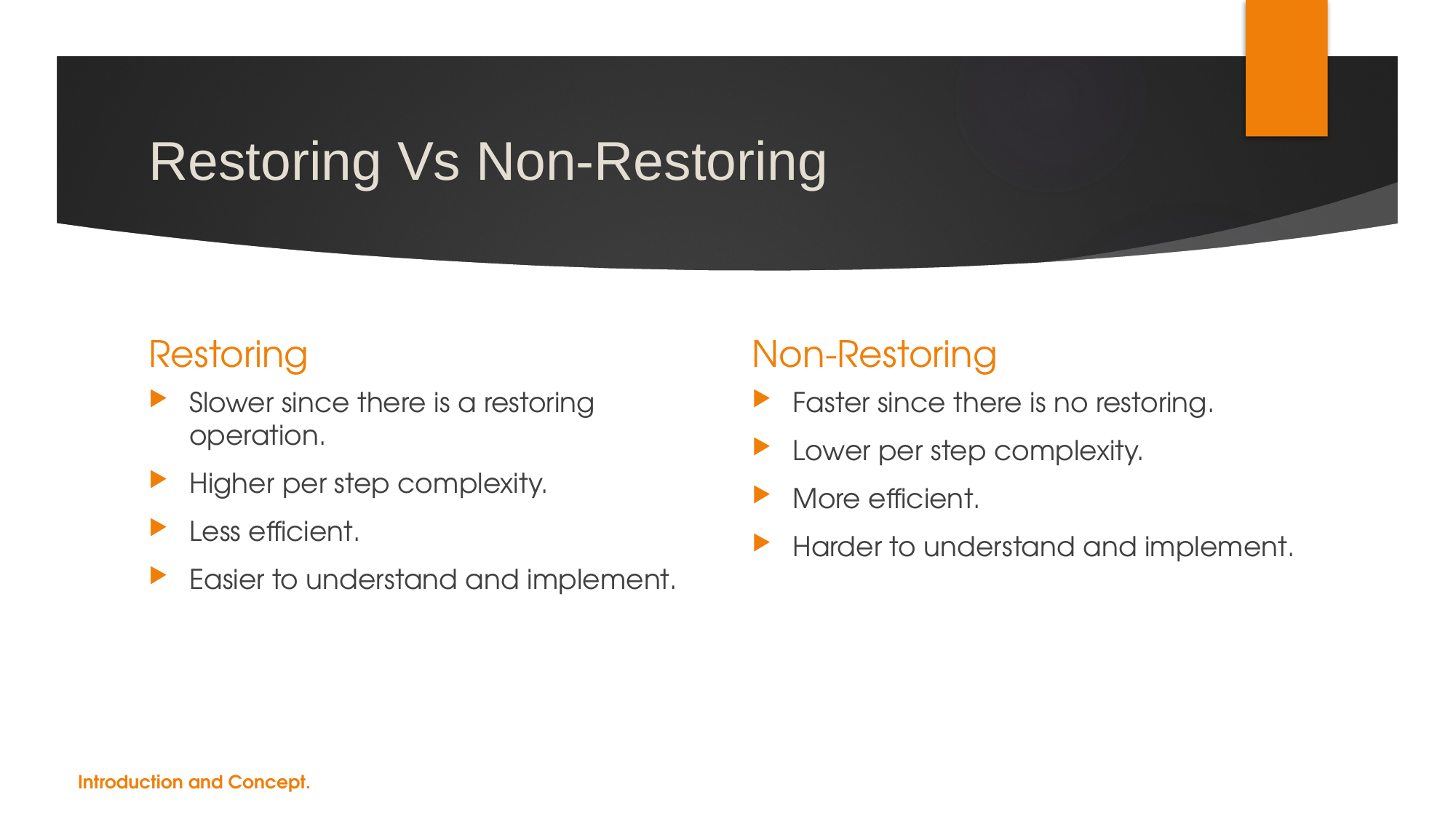

# Restoring Vs Non-Restoring
Restoring
Non-Restoring
Slower since there is a restoring operation.
Higher per step complexity.
Less efficient.
Easier to understand and implement.
Faster since there is no restoring.
Lower per step complexity.
More efficient.
Harder to understand and implement.
Introduction and Concept.